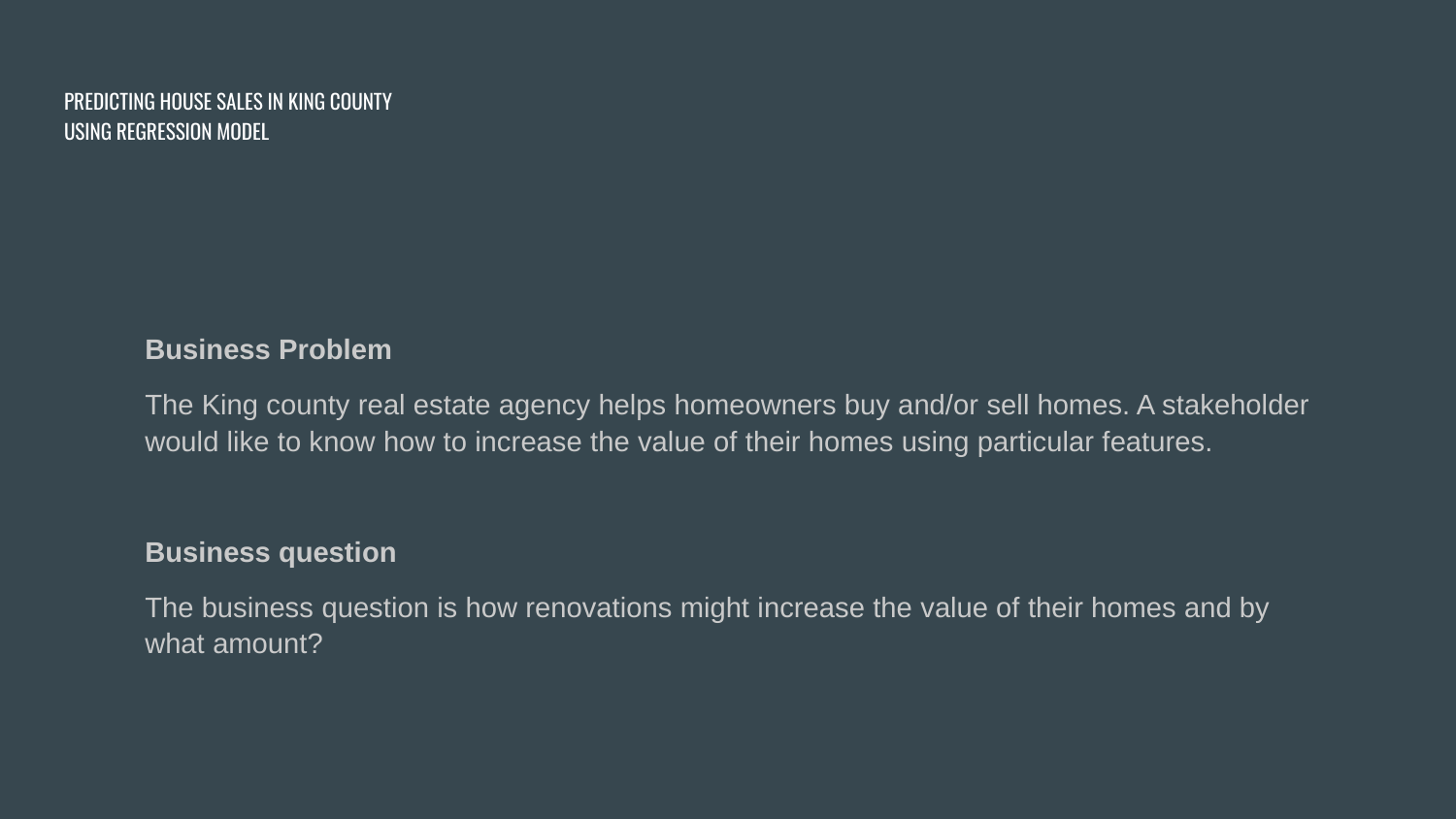

# PREDICTING HOUSE SALES IN KING COUNTY
USING REGRESSION MODEL
Business Problem
The King county real estate agency helps homeowners buy and/or sell homes. A stakeholder would like to know how to increase the value of their homes using particular features.

Business question
The business question is how renovations might increase the value of their homes and by what amount?